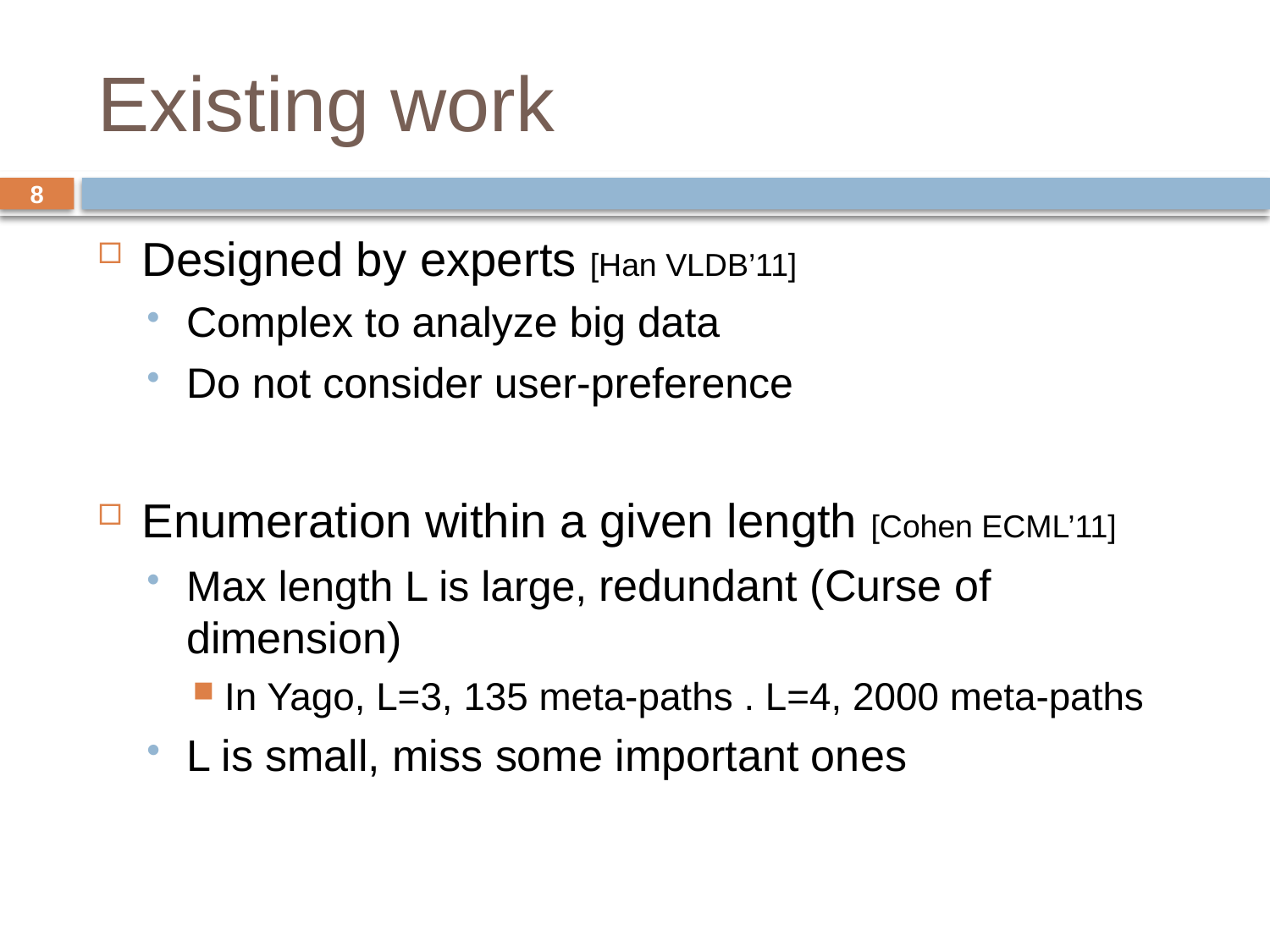

# Existing work
8
Designed by experts [Han VLDB’11]
Complex to analyze big data
Do not consider user-preference

Enumeration within a given length [Cohen ECML’11]
Max length L is large, redundant (Curse of dimension)
In Yago, L=3, 135 meta-paths . L=4, 2000 meta-paths
L is small, miss some important ones